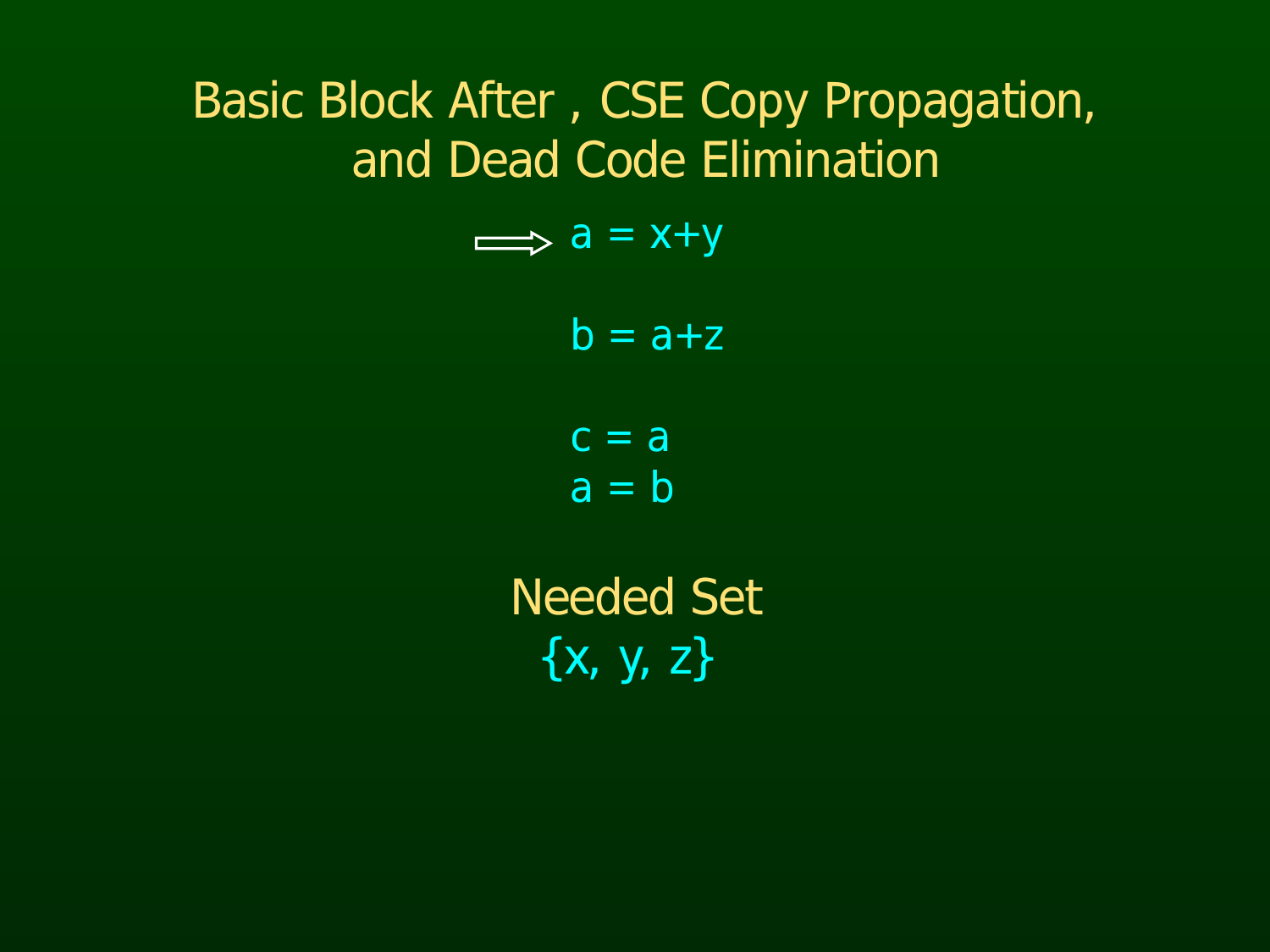

Basic Block After , CSE Copy Propagation,
and Dead Code Elimination
a = x+y

b = a+z

c = a
a = b

Needed Set
{x, y, z}